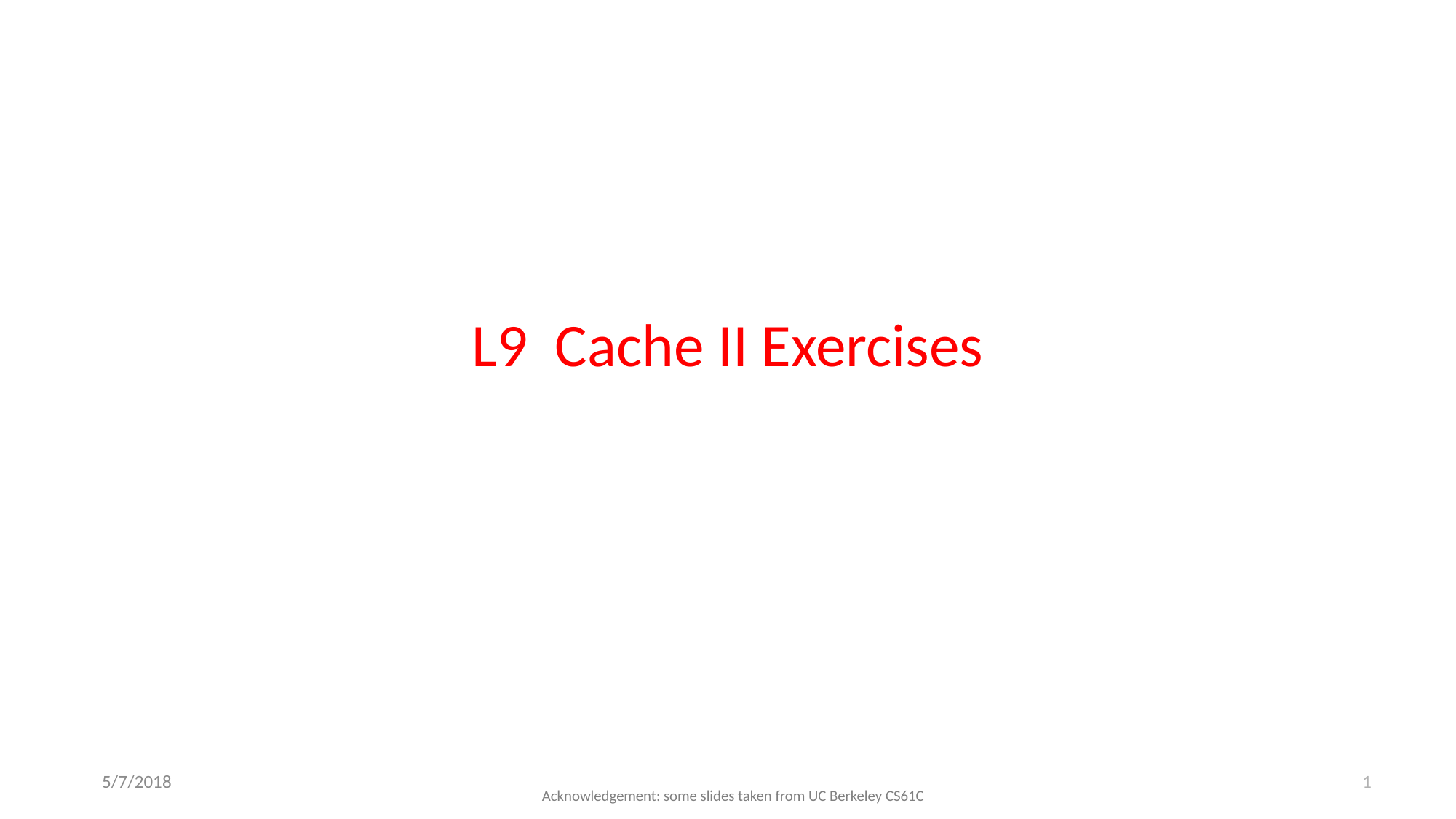

# L9  Cache II Exercises

1
5/7/2018

Acknowledgement: some slides taken from UC Berkeley CS61C